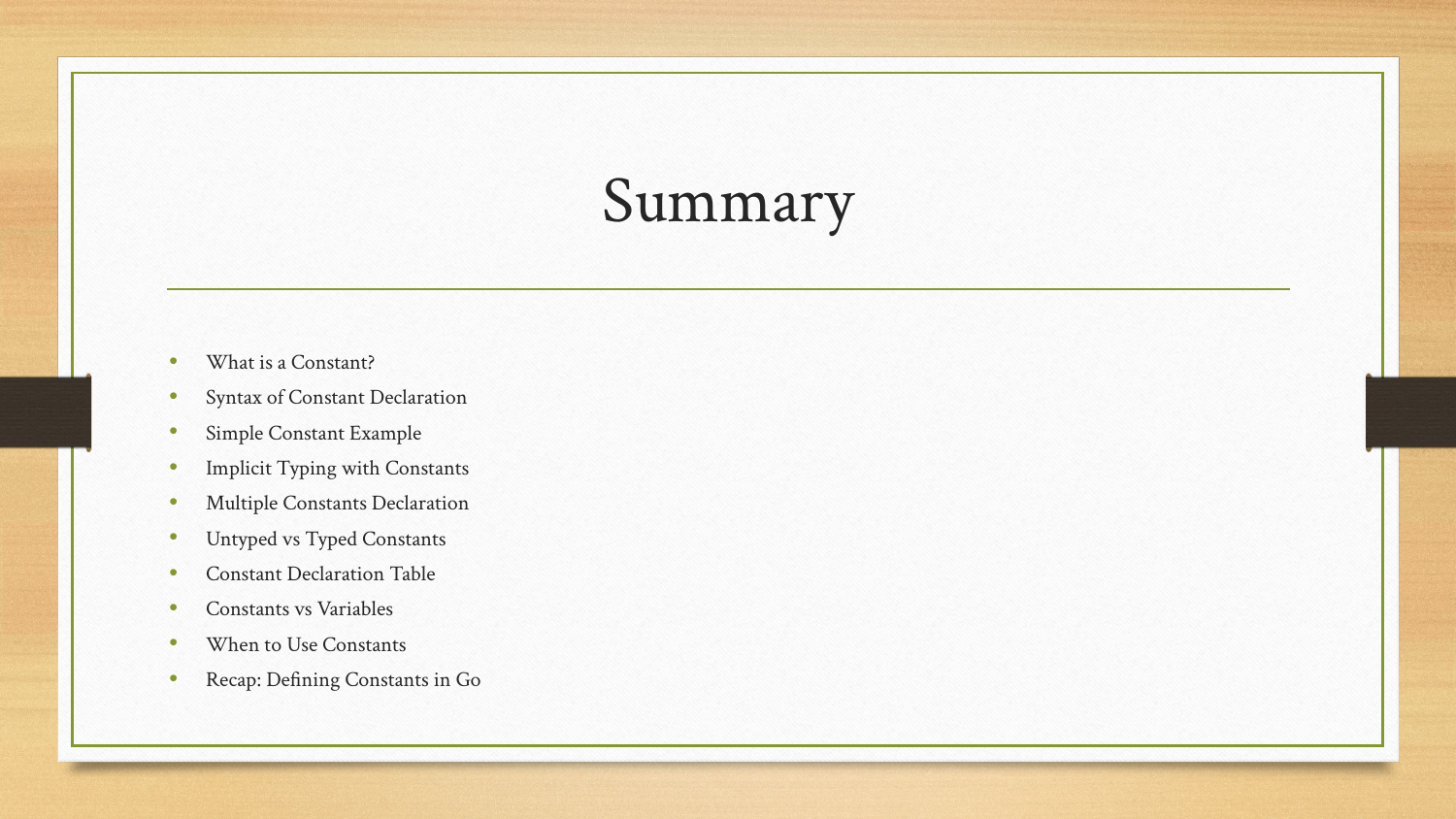

# Summary

What is a Constant?
Syntax of Constant Declaration
Simple Constant Example
Implicit Typing with Constants
Multiple Constants Declaration
Untyped vs Typed Constants
Constant Declaration Table
Constants vs Variables
When to Use Constants
Recap: Defining Constants in Go